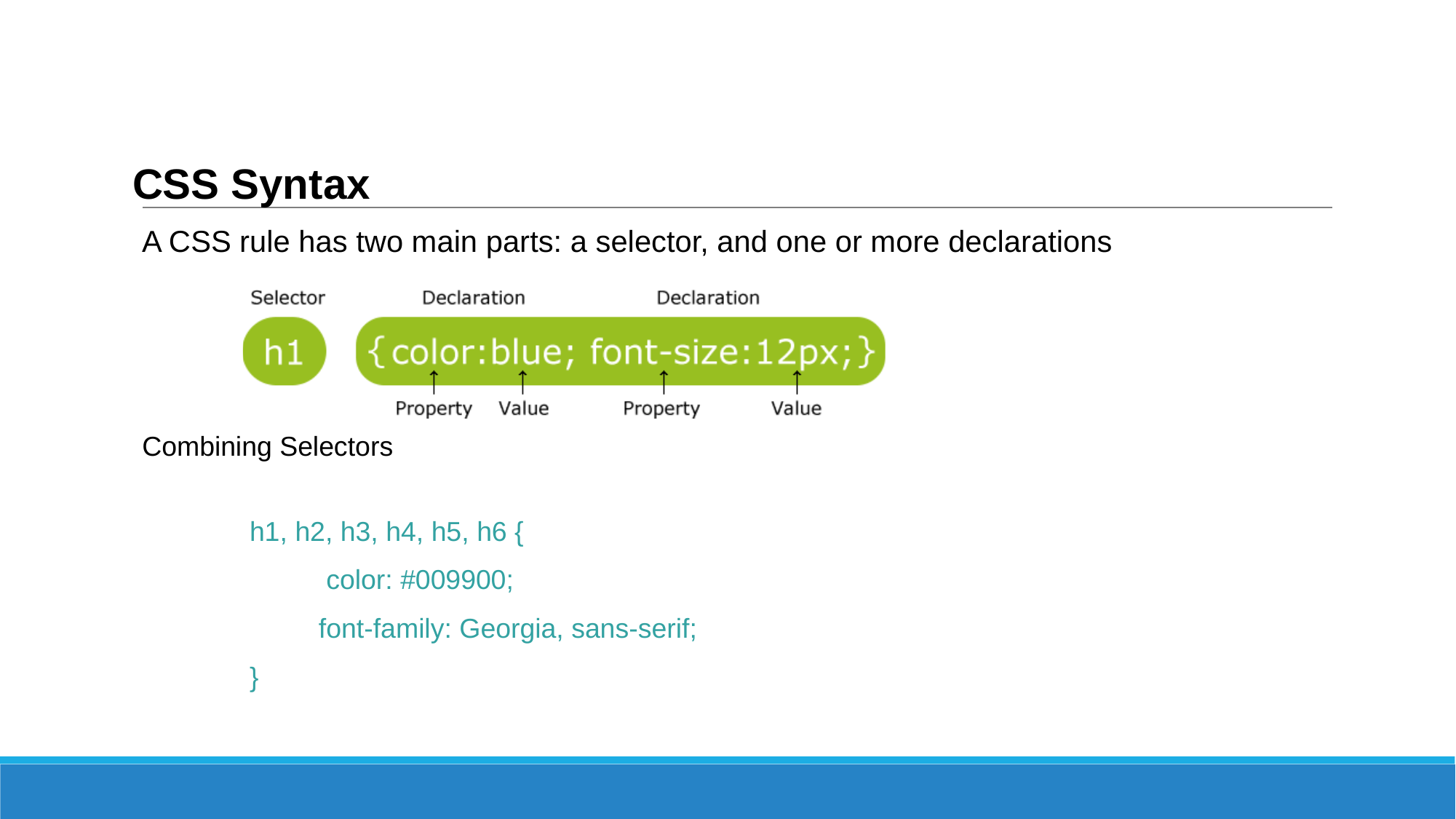

# CSS Syntax
A CSS rule has two main parts: a selector, and one or more declarations

Combining Selectors

h1, h2, h3, h4, h5, h6 {  color: #009900;
font-family: Georgia, sans-serif;
}